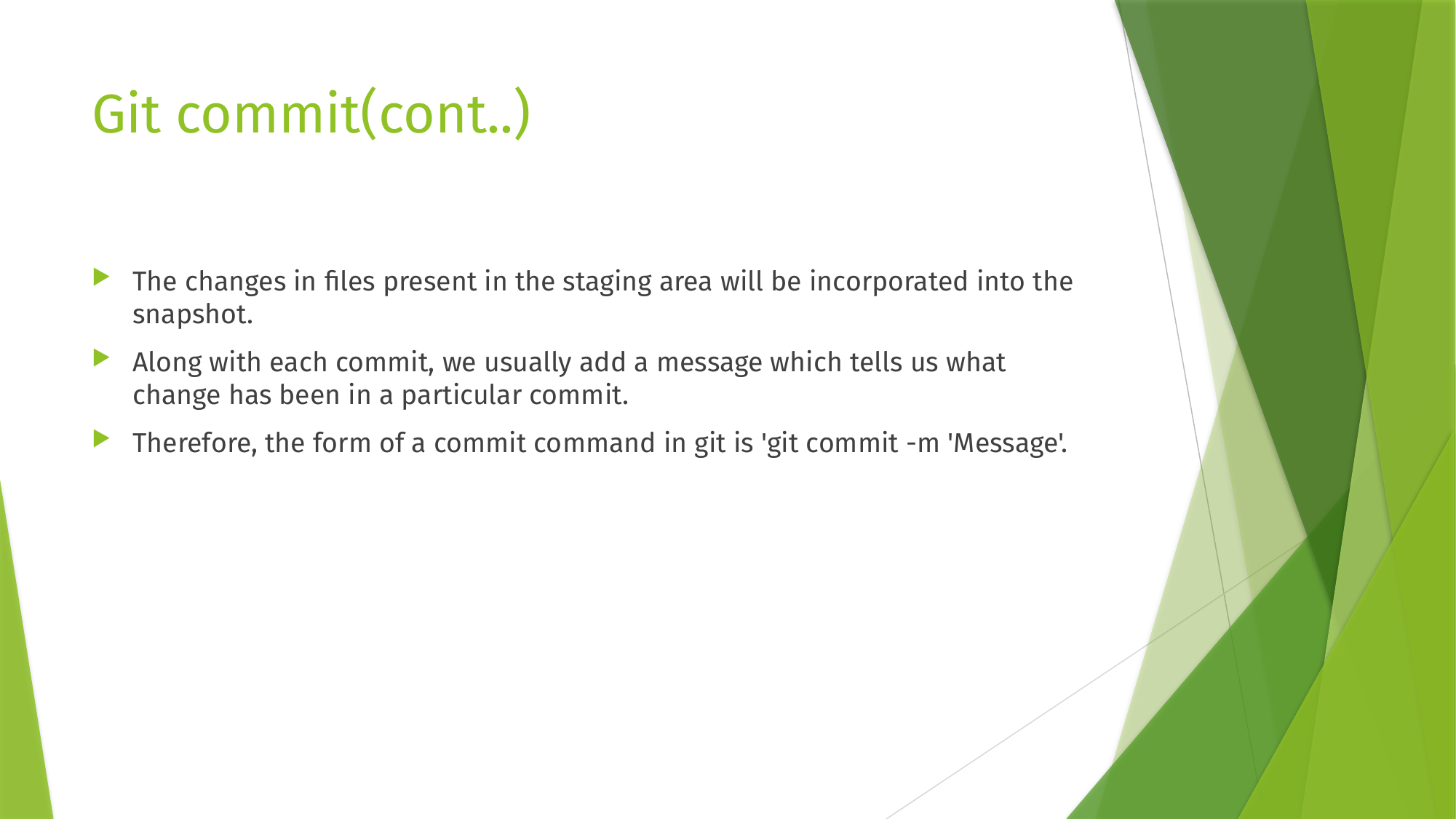

# Git commit(cont..)
The changes in files present in the staging area will be incorporated into the snapshot.
Along with each commit, we usually add a message which tells us what change has been in a particular commit.
Therefore, the form of a commit command in git is 'git commit -m 'Message'.